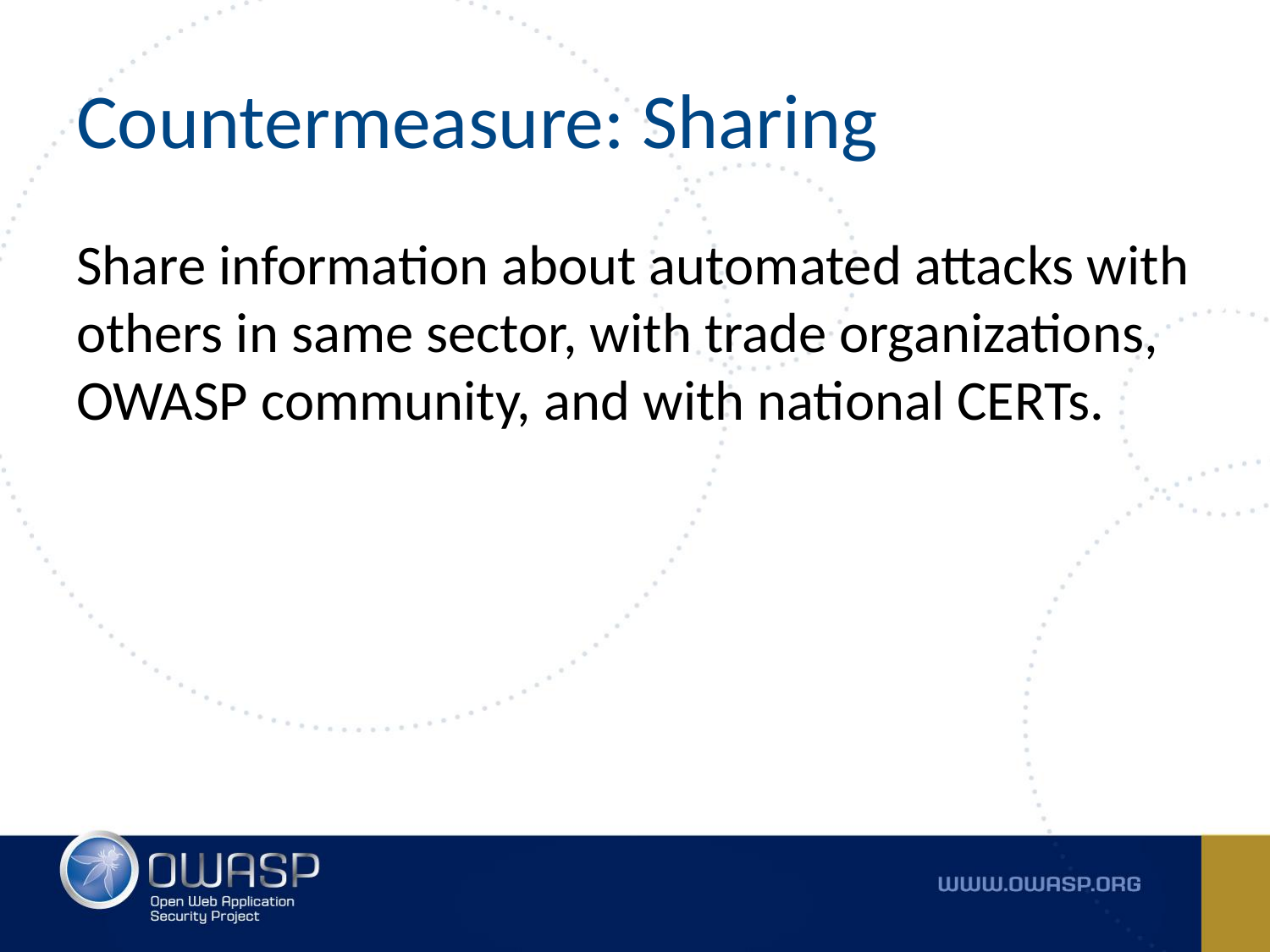

# Countermeasure: Sharing
Share information about automated attacks with others in same sector, with trade organizations, OWASP community, and with national CERTs.